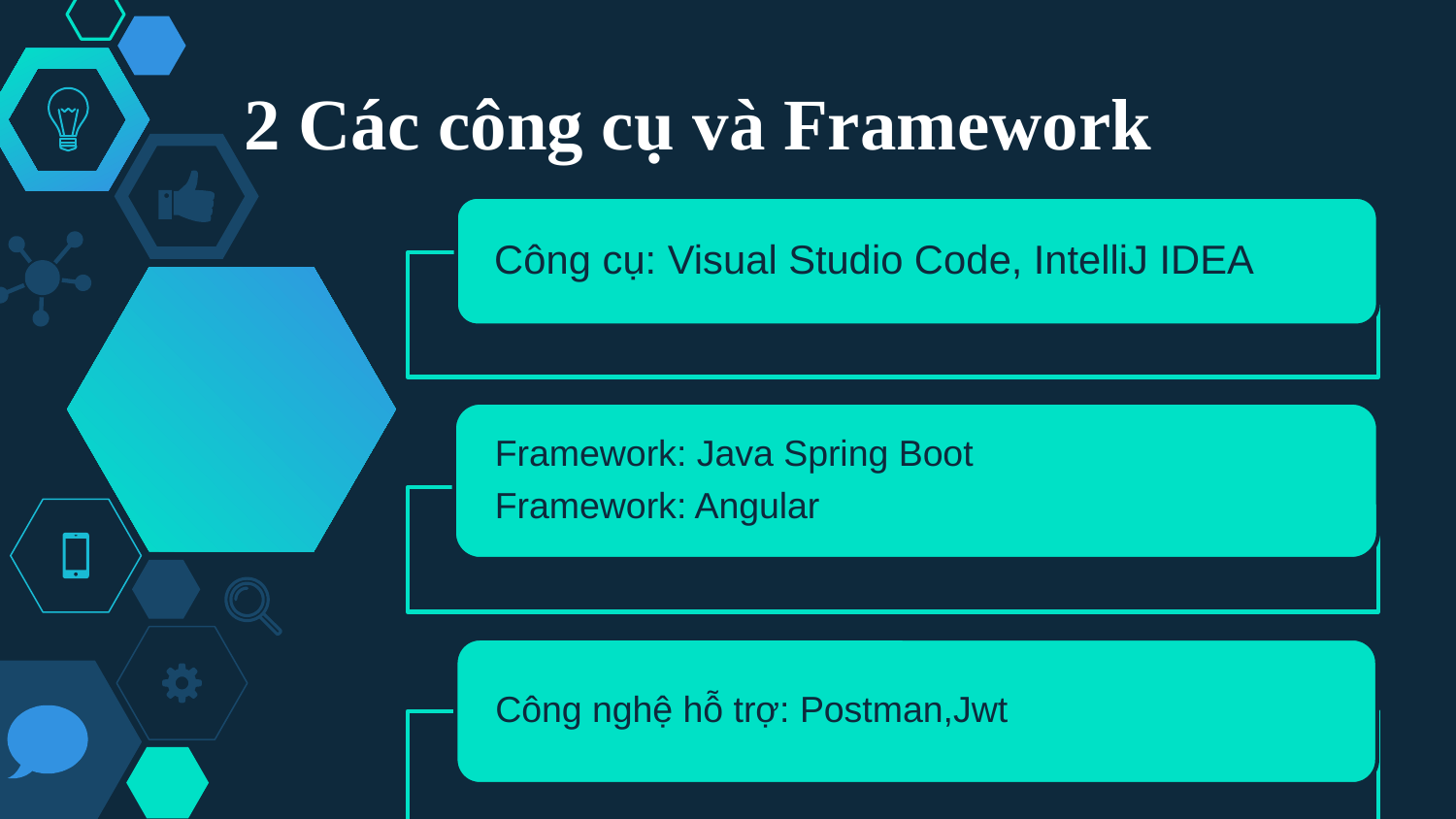

2 Các công cụ và Framework
Công cụ: Visual Studio Code, IntelliJ IDEA
Framework: Java Spring Boot
Framework: Angular
Công nghệ hỗ trợ: Postman,Jwt